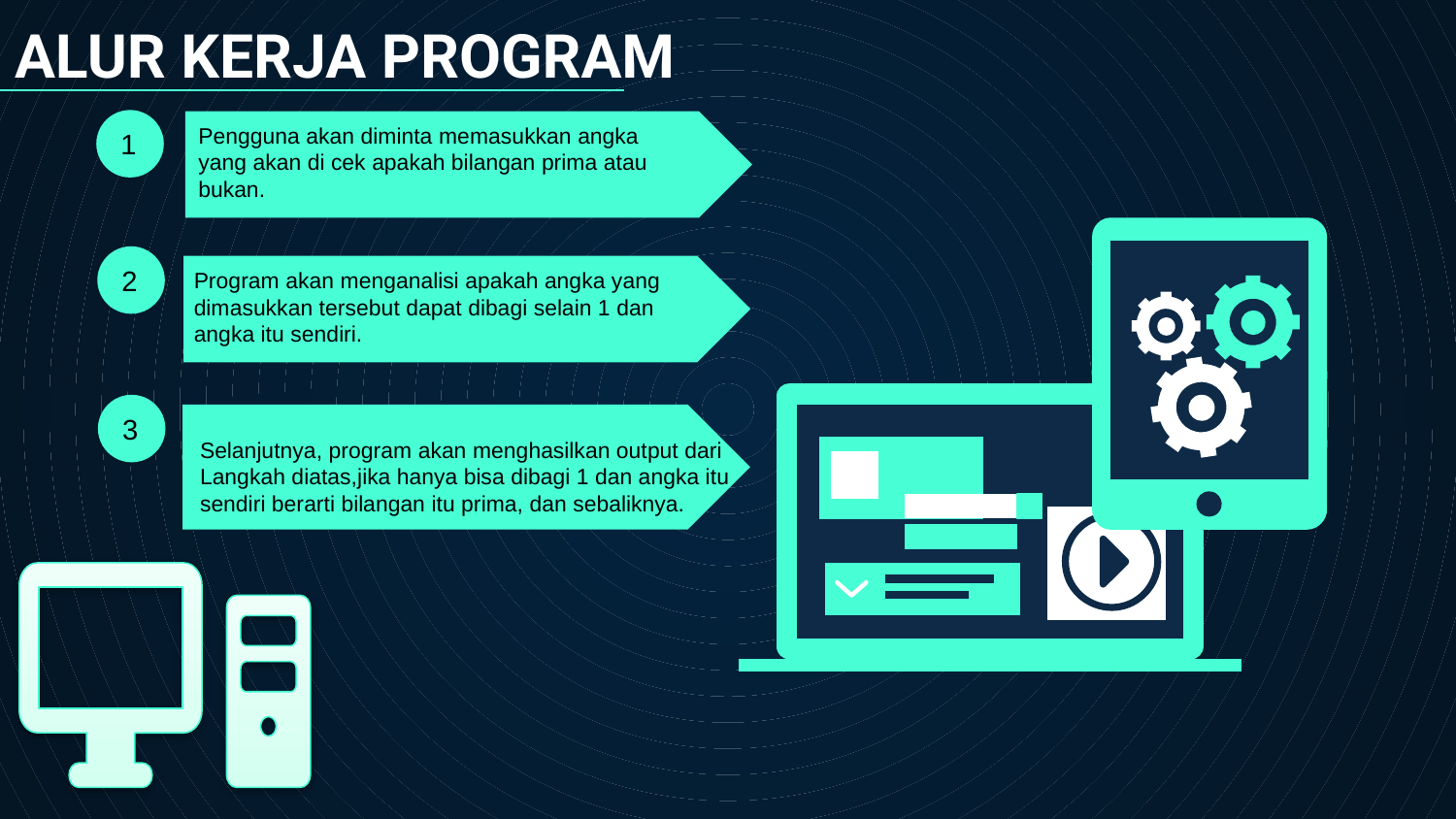

ALUR KERJA PROGRAM
# Pengguna akan diminta memasukkan angka yang akan di cek apakah bilangan prima atau bukan.
1

2

Program akan menganalisi apakah angka yang dimasukkan tersebut dapat dibagi selain 1 dan angka itu sendiri.

Selanjutnya, program akan menghasilkan output dari Langkah diatas,jika hanya bisa dibagi 1 dan angka itu sendiri berarti bilangan itu prima, dan sebaliknya.
3